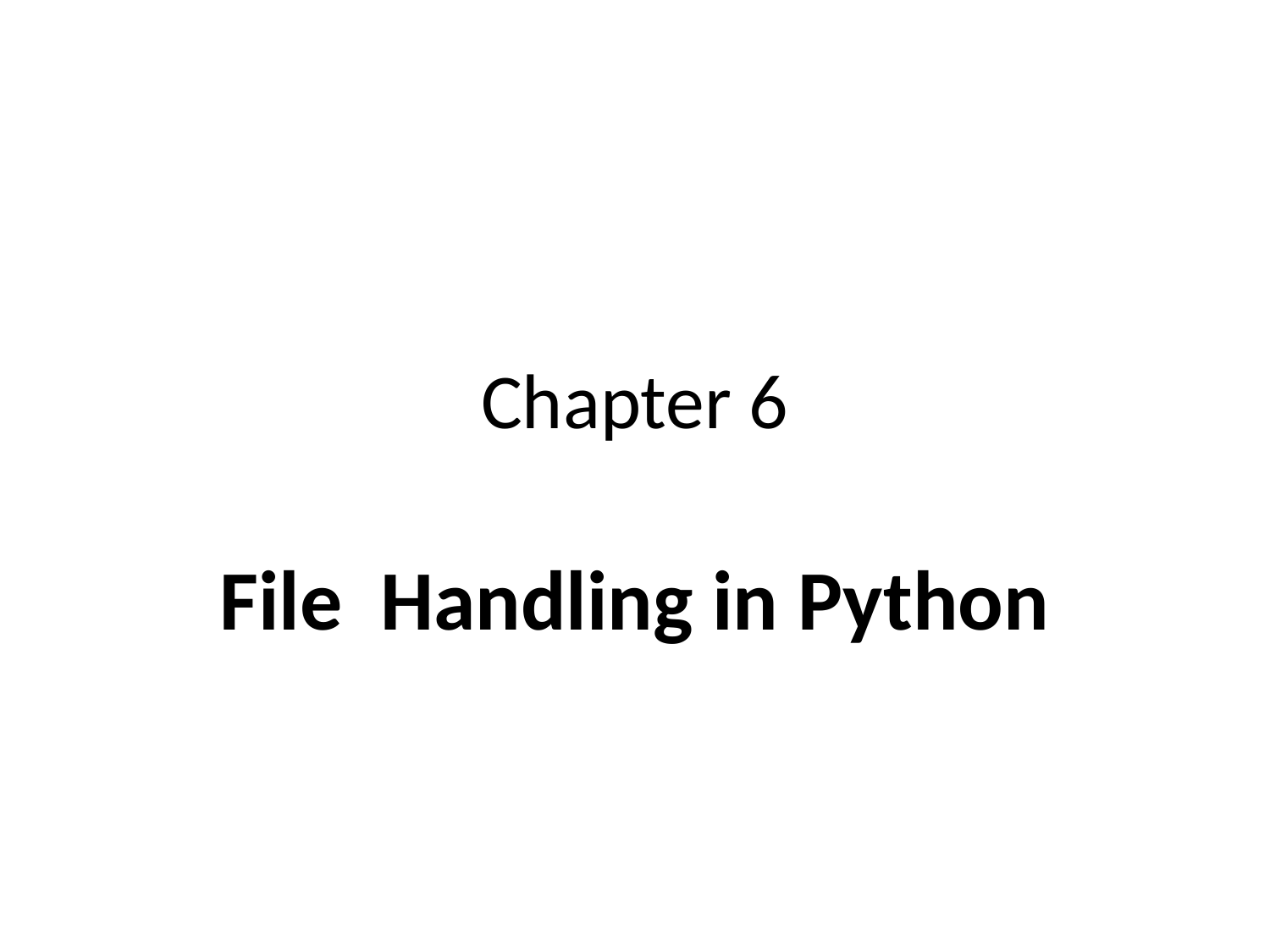

# Chapter 6
File  Handling in Python